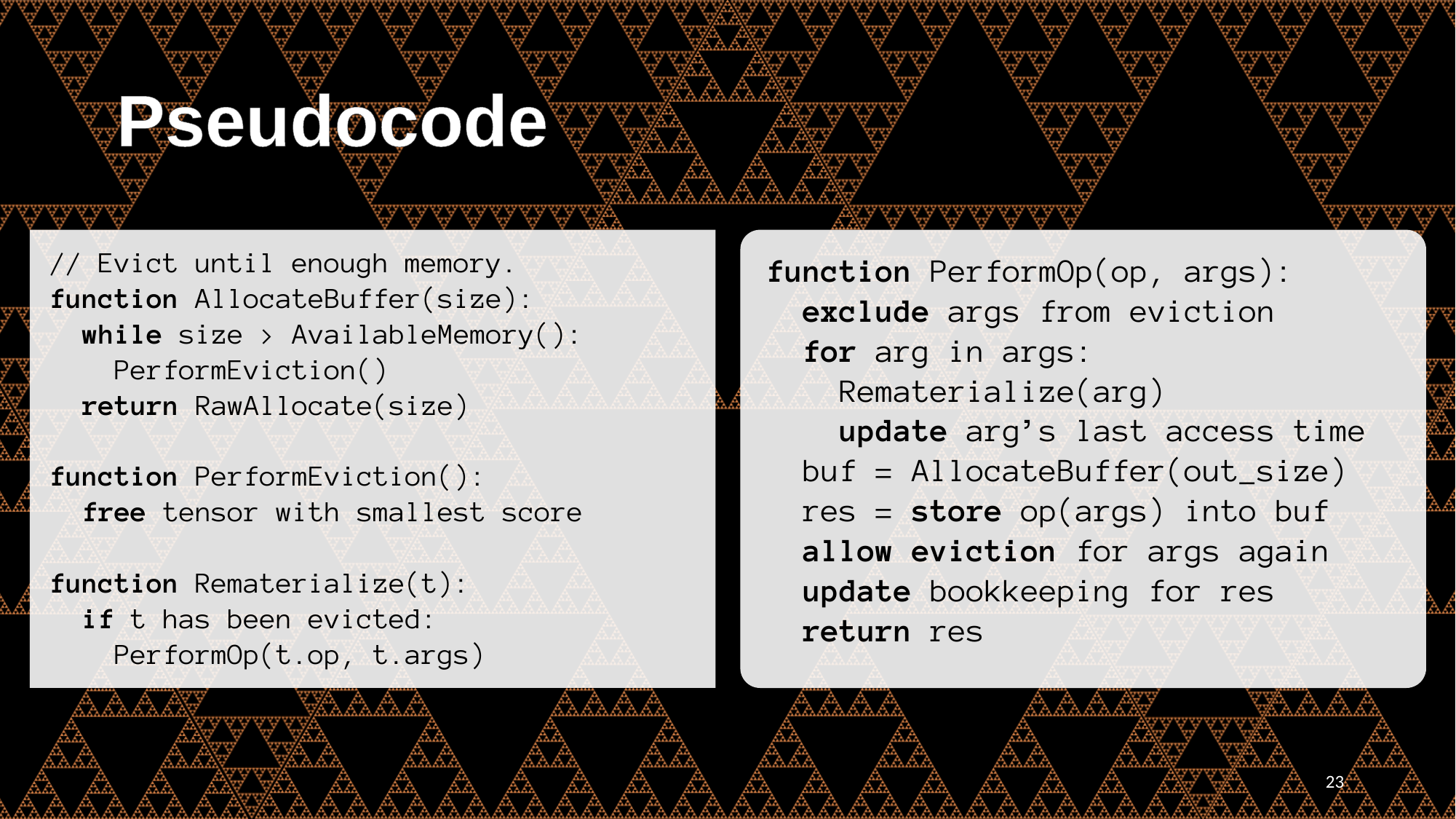

# Pseudocode
// Evict until enough memory.
function AllocateBuffer(size):
  while size > AvailableMemory():
    PerformEviction()
  return RawAllocate(size)

function PerformEviction():
  free tensor with smallest score

function Rematerialize(t):
  if t has been evicted:
    PerformOp(t.op, t.args)
function PerformOp(op, args):
  exclude args from eviction
  for arg in args:
    Rematerialize(arg)
    update arg’s last access time
  buf = AllocateBuffer(out_size)
  res = store op(args) into buf
  allow eviction for args again
  update bookkeeping for res
  return res
23